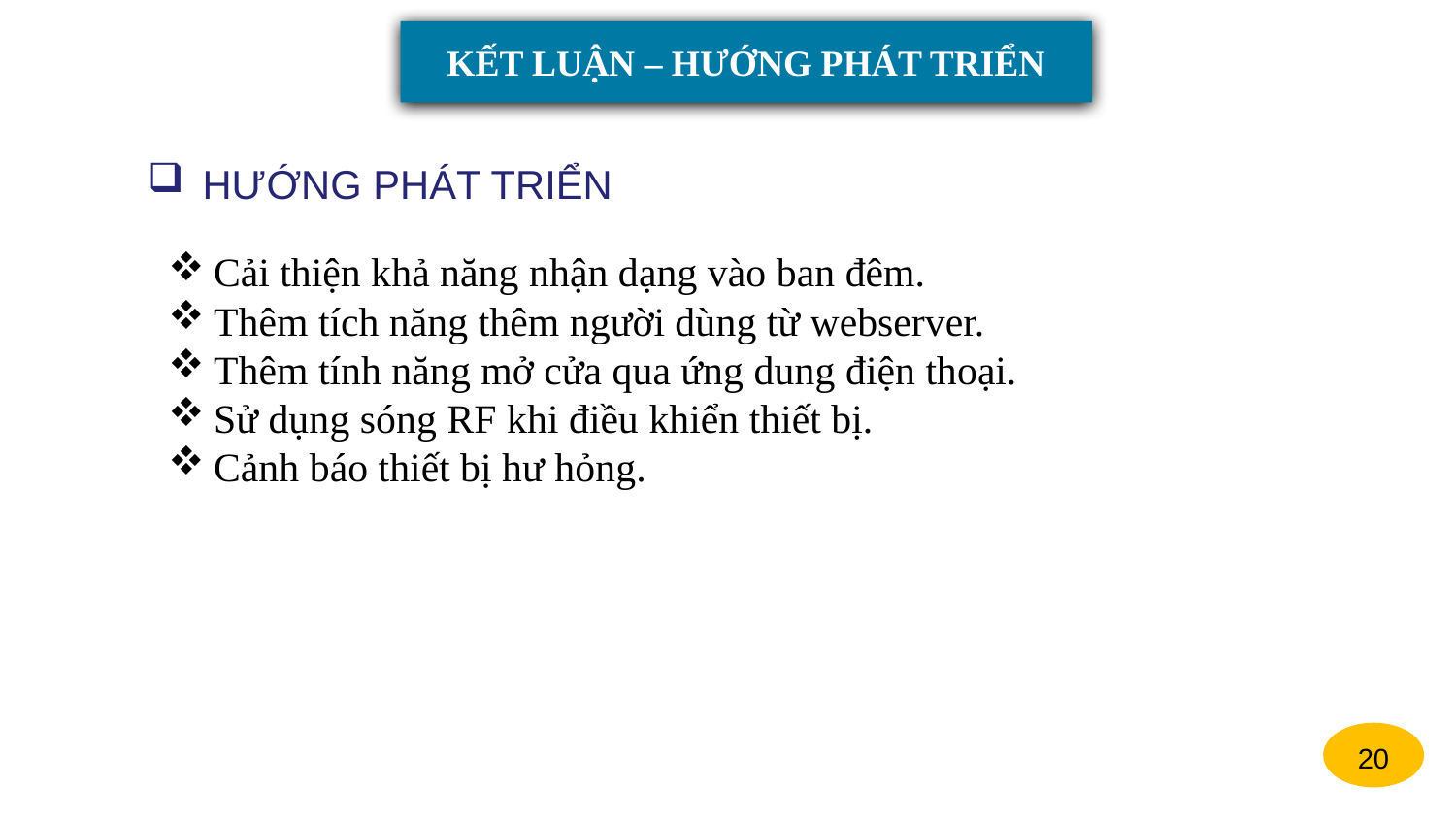

KẾT LUẬN – HƯỚNG PHÁT TRIỂN
HƯỚNG PHÁT TRIỂN
Cải thiện khả năng nhận dạng vào ban đêm.
Thêm tích năng thêm người dùng từ webserver.
Thêm tính năng mở cửa qua ứng dung điện thoại.
Sử dụng sóng RF khi điều khiển thiết bị.
Cảnh báo thiết bị hư hỏng.
20